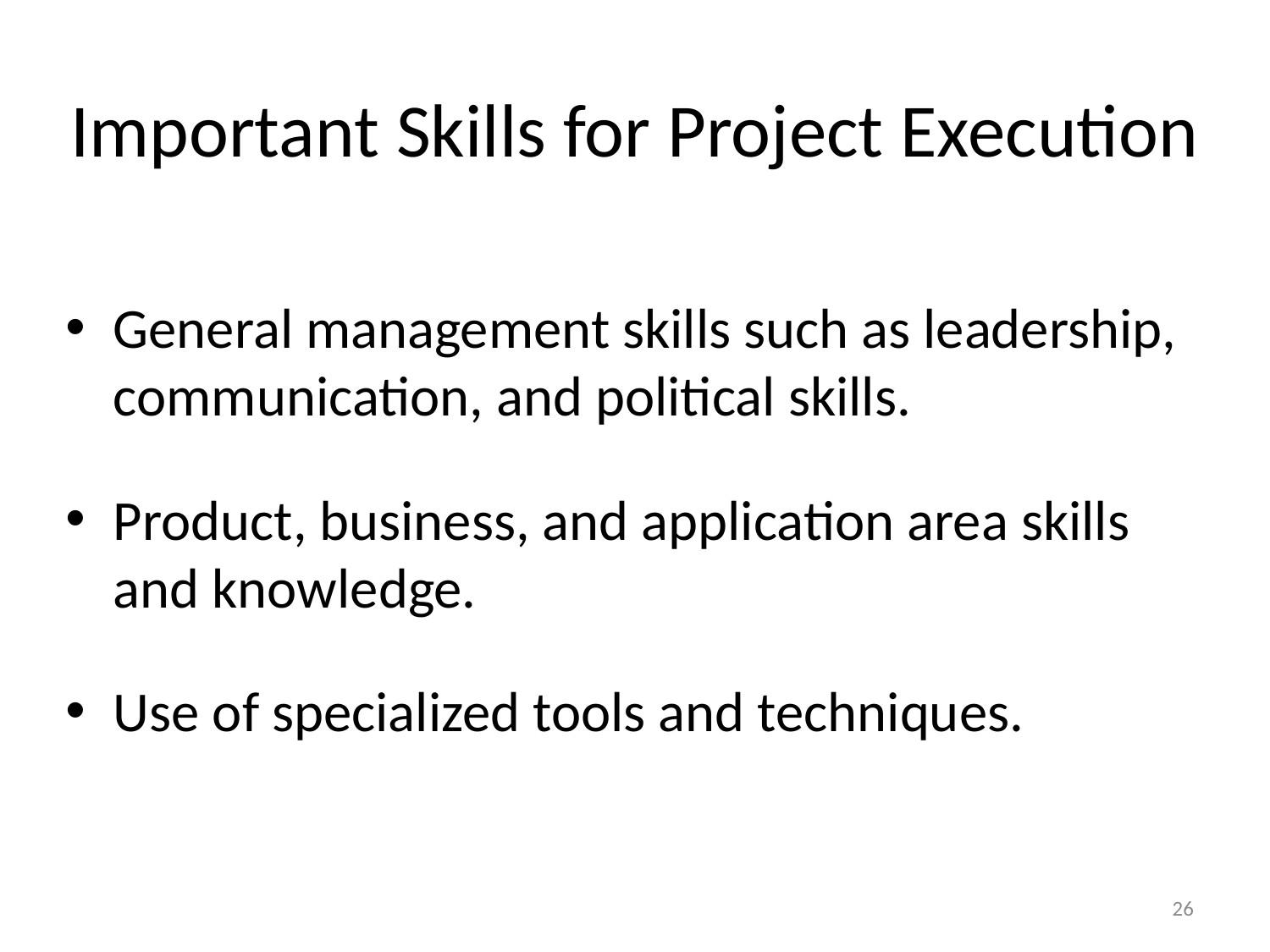

# Important Skills for Project Execution
General management skills such as leadership, communication, and political skills.
Product, business, and application area skills and knowledge.
Use of specialized tools and techniques.
26